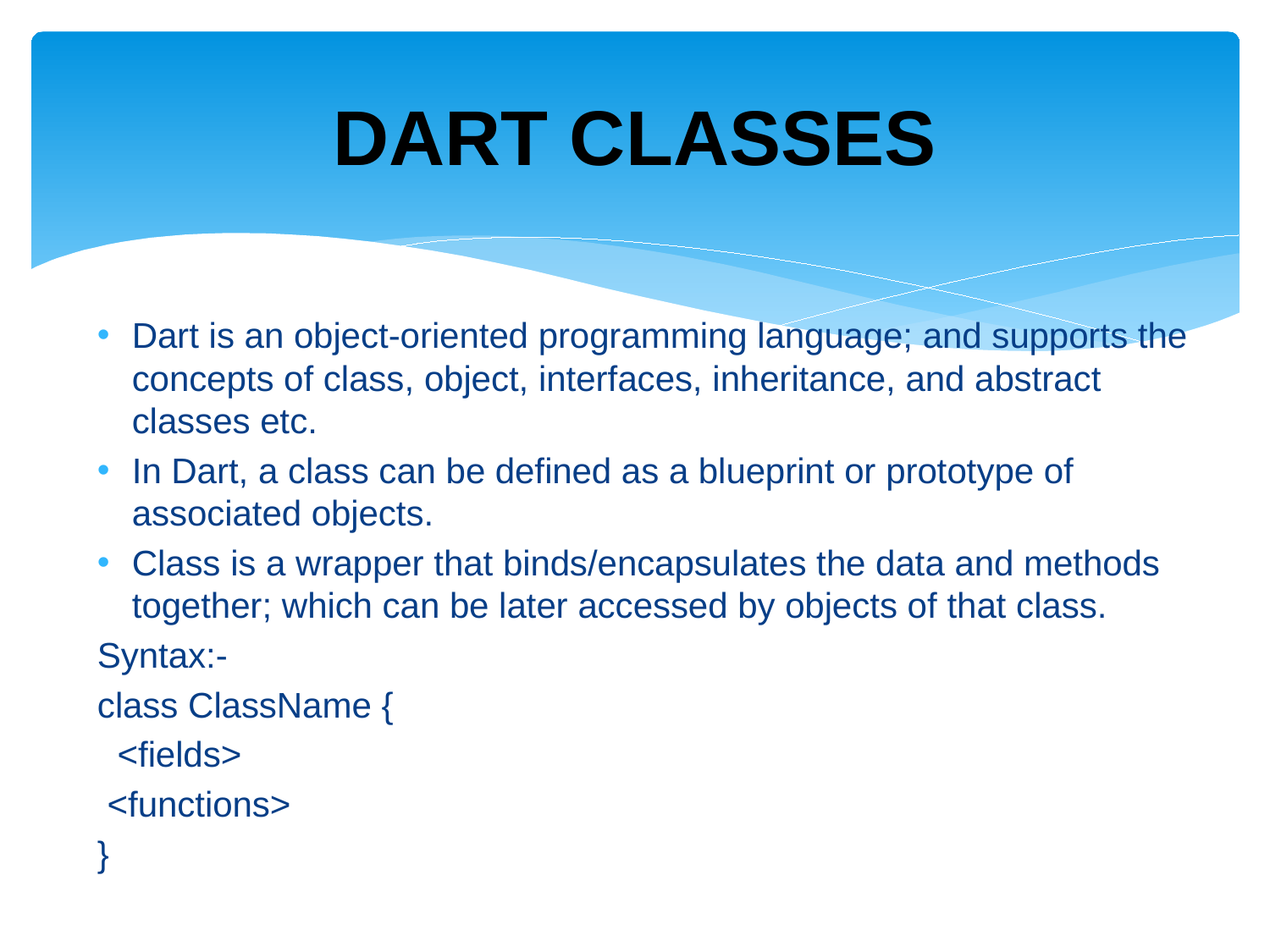

# DART CLASSES
Dart is an object-oriented programming language; and supports the concepts of class, object, interfaces, inheritance, and abstract classes etc.
In Dart, a class can be defined as a blueprint or prototype of associated objects.
Class is a wrapper that binds/encapsulates the data and methods together; which can be later accessed by objects of that class.
Syntax:-
class ClassName {
  <fields>
 <functions>
}